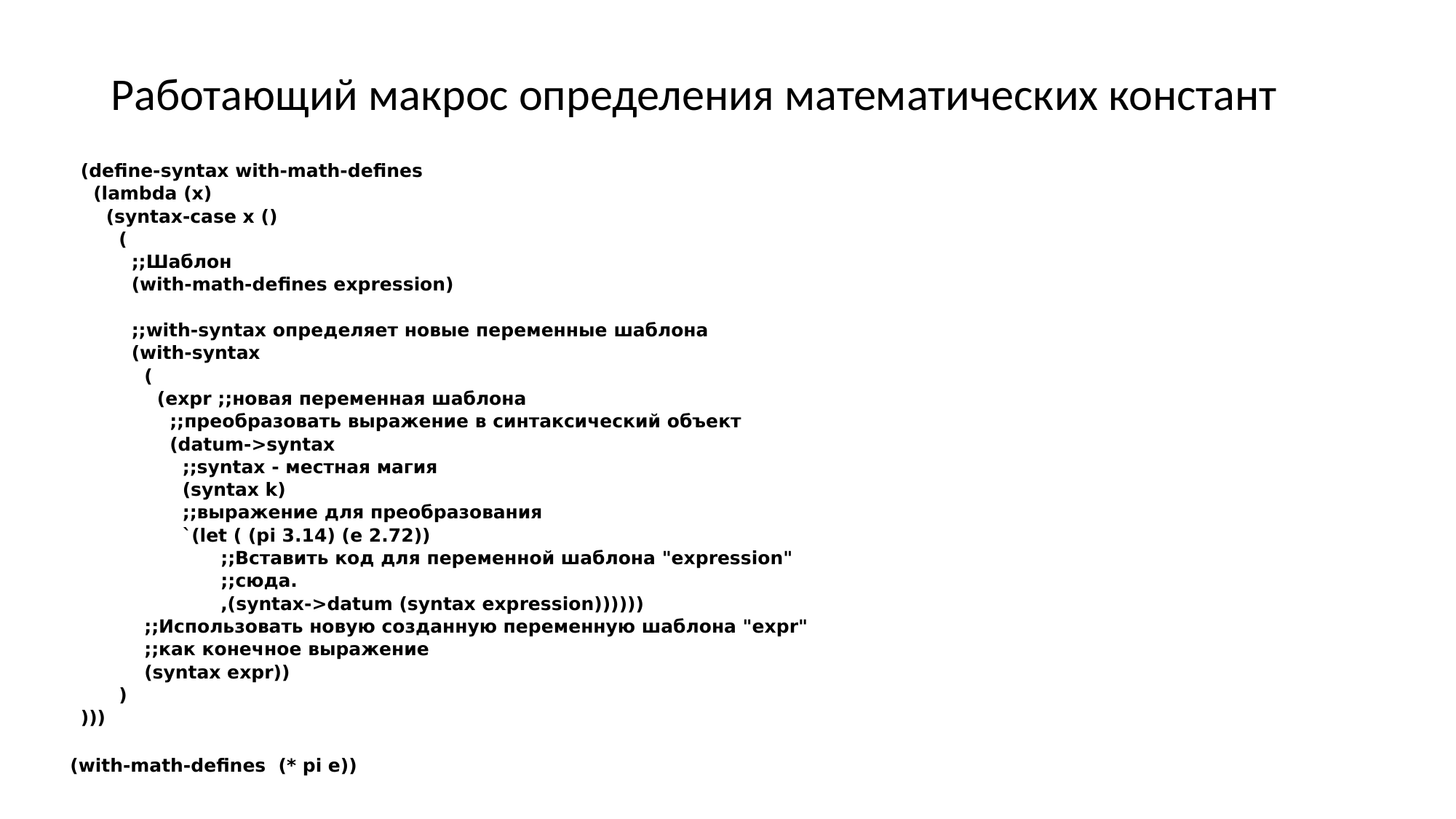

# Работающий макрос определения математических констант
| (define-syntax with-math-defines (lambda (x) (syntax-case x () ( ;;Шаблон (with-math-defines expression)   ;;with-syntax определяет новые переменные шаблона (with-syntax ( (expr ;;новая переменная шаблона ;;преобразовать выражение в синтаксический объект (datum->syntax ;;syntax - местная магия (syntax k) ;;выражение для преобразования `(let ( (pi 3.14) (e 2.72)) ;;Вставить код для переменной шаблона "expression" ;;сюда. ,(syntax->datum (syntax expression)))))) ;;Использовать новую созданную переменную шаблона "expr" ;;как конечное выражение (syntax expr)) ) ))) |
| --- |
(with-math-defines	(* pi e))